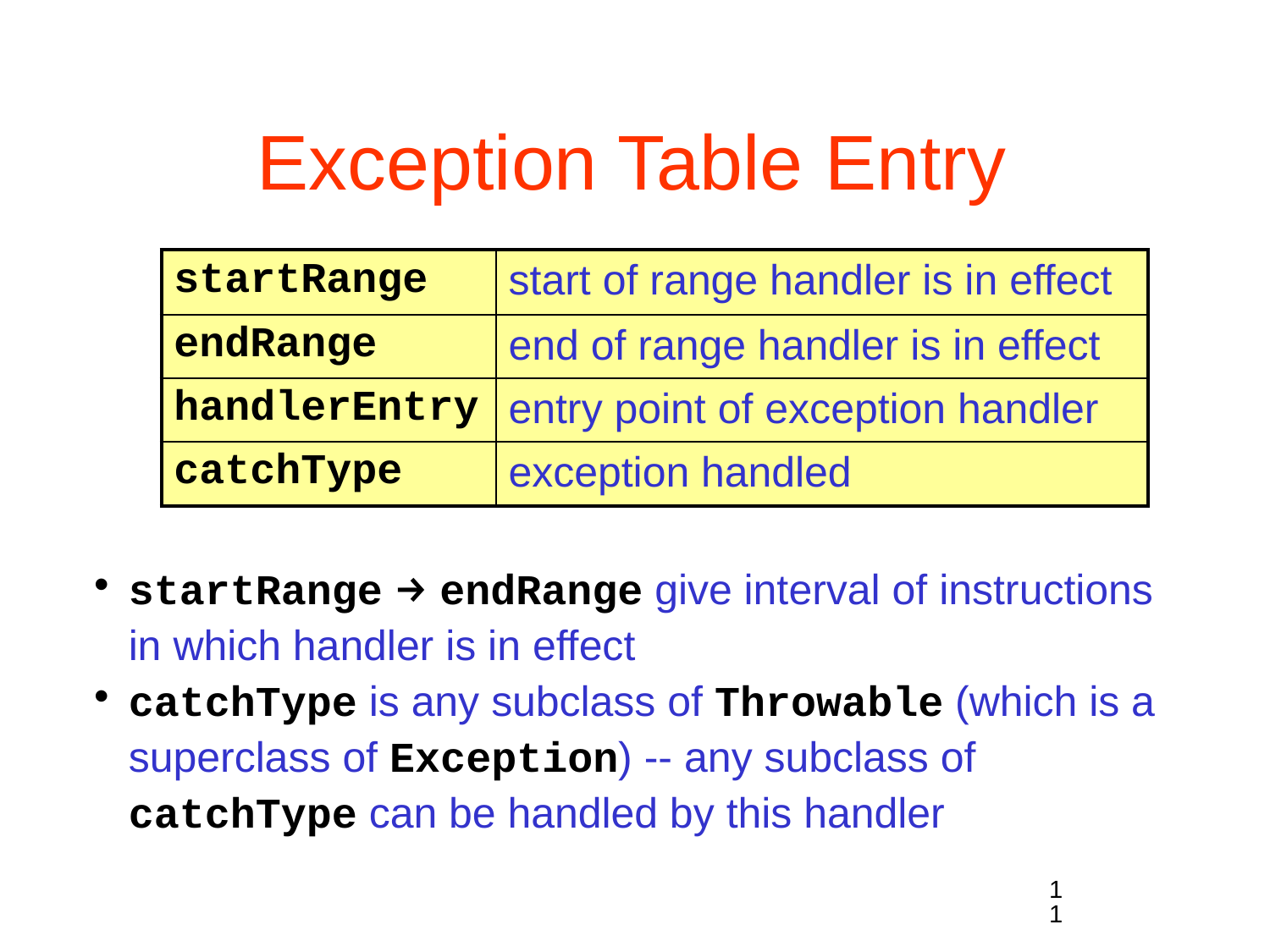

# Exception Table Entry
| startRange | start of range handler is in effect |
| --- | --- |
| endRange | end of range handler is in effect |
| handlerEntry | entry point of exception handler |
| catchType | exception handled |
startRange → endRange give interval of instructions in which handler is in effect
catchType is any subclass of Throwable (which is a superclass of Exception) -- any subclass of catchType can be handled by this handler
11